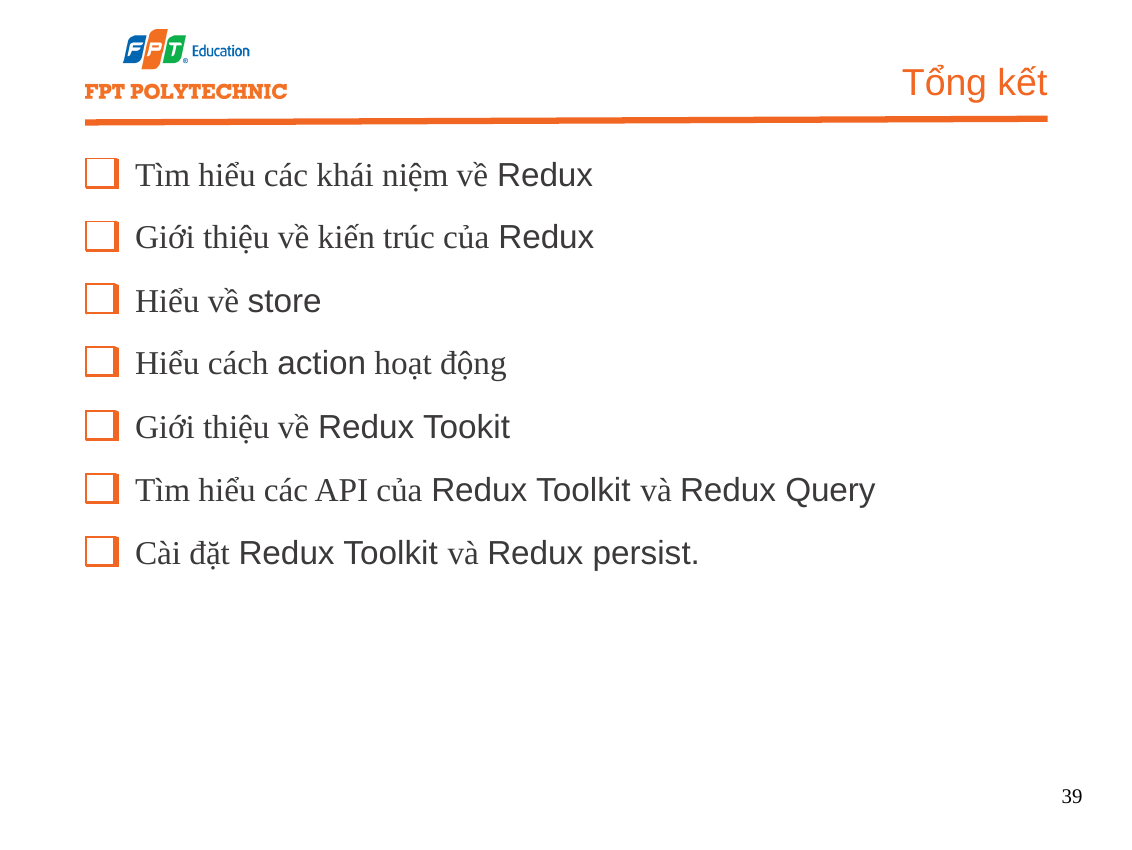

Tổng kết

Tìm hiểu các khái niệm về Redux

Giới thiệu về kiến trúc của Redux

Hiểu về store

Hiểu cách action hoạt động

Giới thiệu về Redux Tookit

Tìm hiểu các API của Redux Toolkit và Redux Query

Cài đặt Redux Toolkit và Redux persist.

39